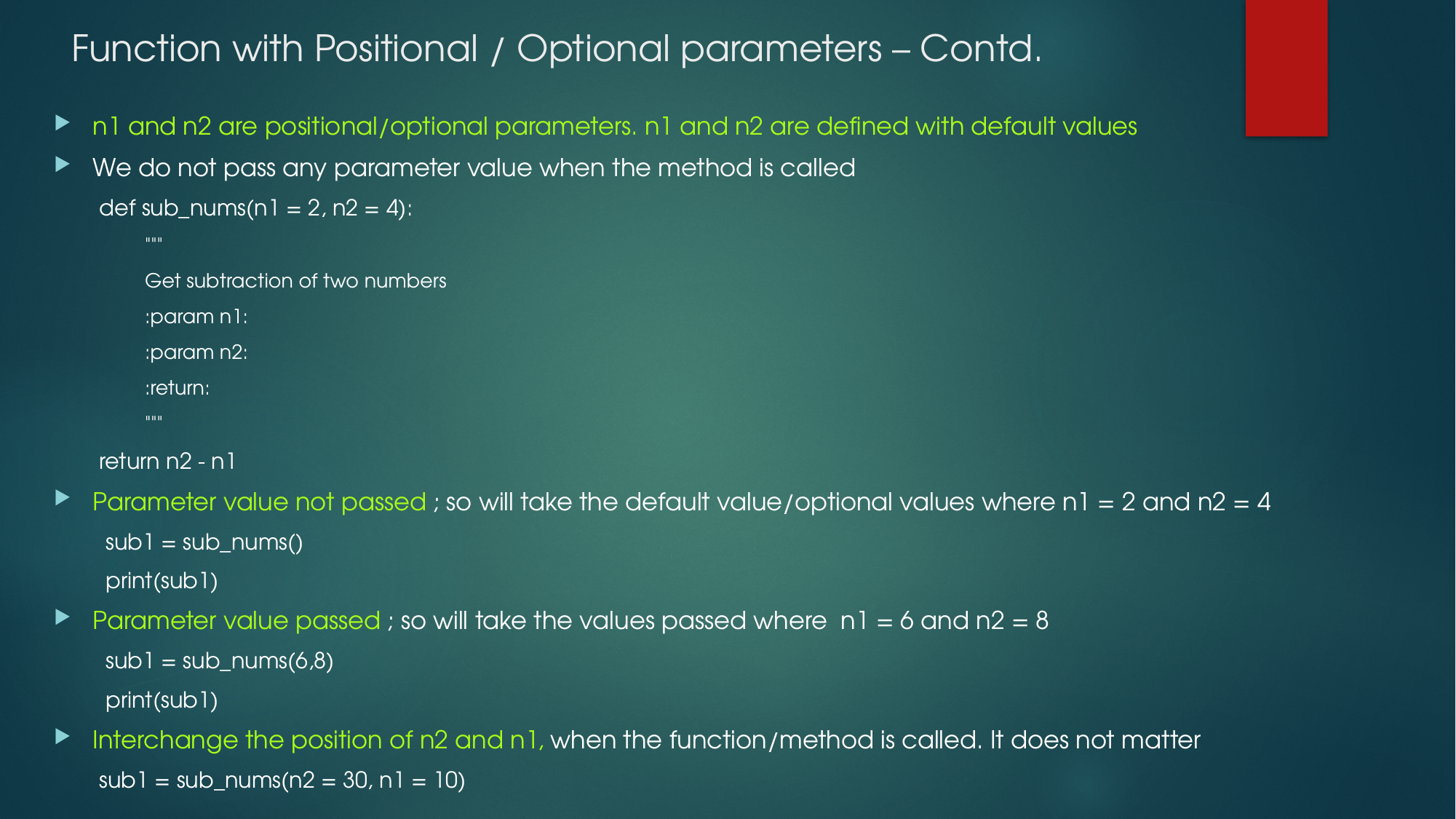

# Function with Positional / Optional parameters – Contd.
n1 and n2 are positional/optional parameters. n1 and n2 are defined with default values
We do not pass any parameter value when the method is called
def sub_nums(n1 = 2, n2 = 4):
	"""
	Get subtraction of two numbers
	:param n1:
	:param n2:
	:return:
	"""
	return n2 - n1
Parameter value not passed ; so will take the default value/optional values where n1 = 2 and n2 = 4
sub1 = sub_nums()
print(sub1)
Parameter value passed ; so will take the values passed where  n1 = 6 and n2 = 8
sub1 = sub_nums(6,8)
print(sub1)
Interchange the position of n2 and n1, when the function/method is called. It does not matter
sub1 = sub_nums(n2 = 30, n1 = 10)